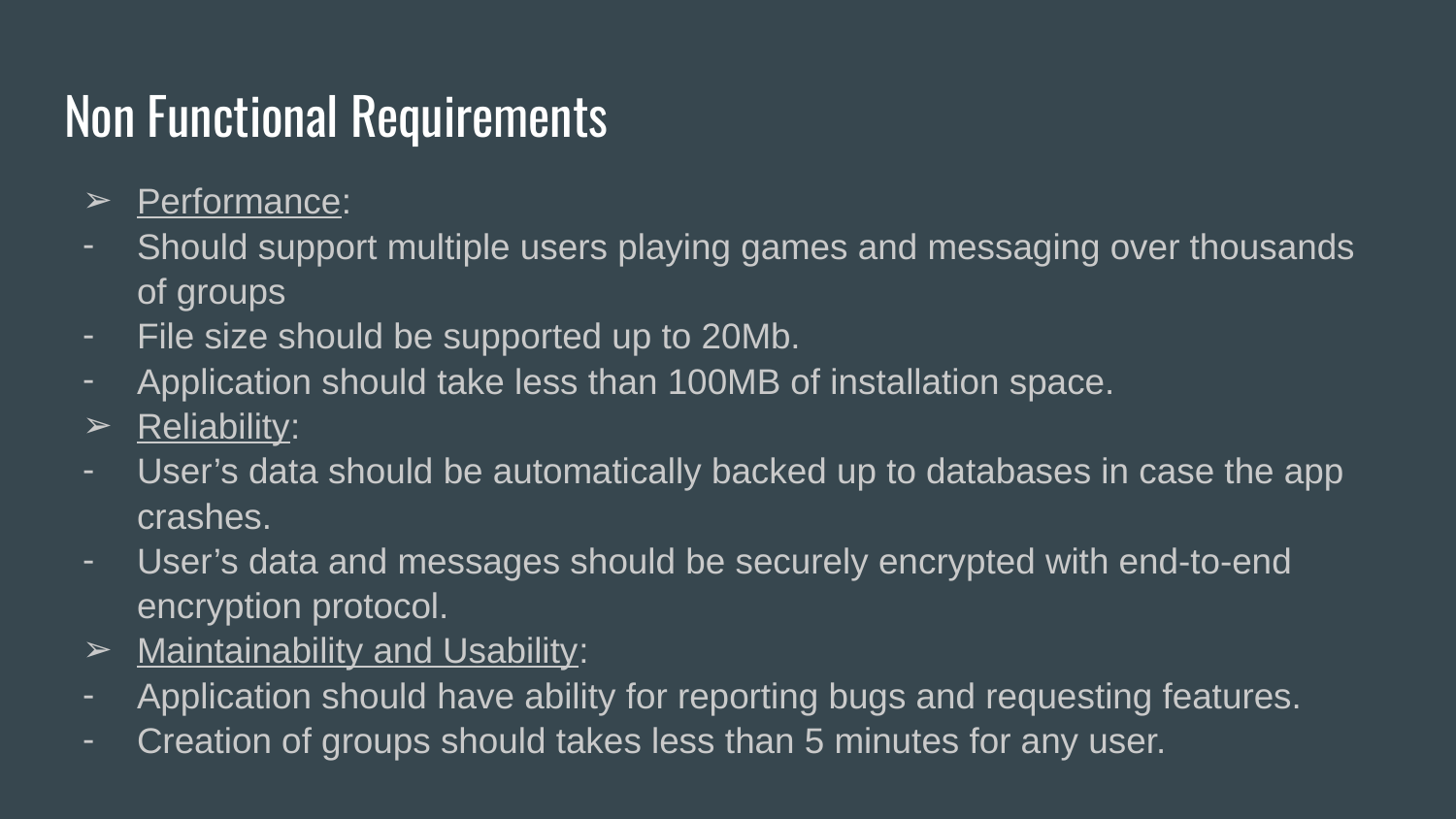

# Non Functional Requirements
Performance:
Should support multiple users playing games and messaging over thousands of groups
File size should be supported up to 20Mb.
Application should take less than 100MB of installation space.
Reliability:
User’s data should be automatically backed up to databases in case the app crashes.
User’s data and messages should be securely encrypted with end-to-end encryption protocol.
Maintainability and Usability:
Application should have ability for reporting bugs and requesting features.
Creation of groups should takes less than 5 minutes for any user.